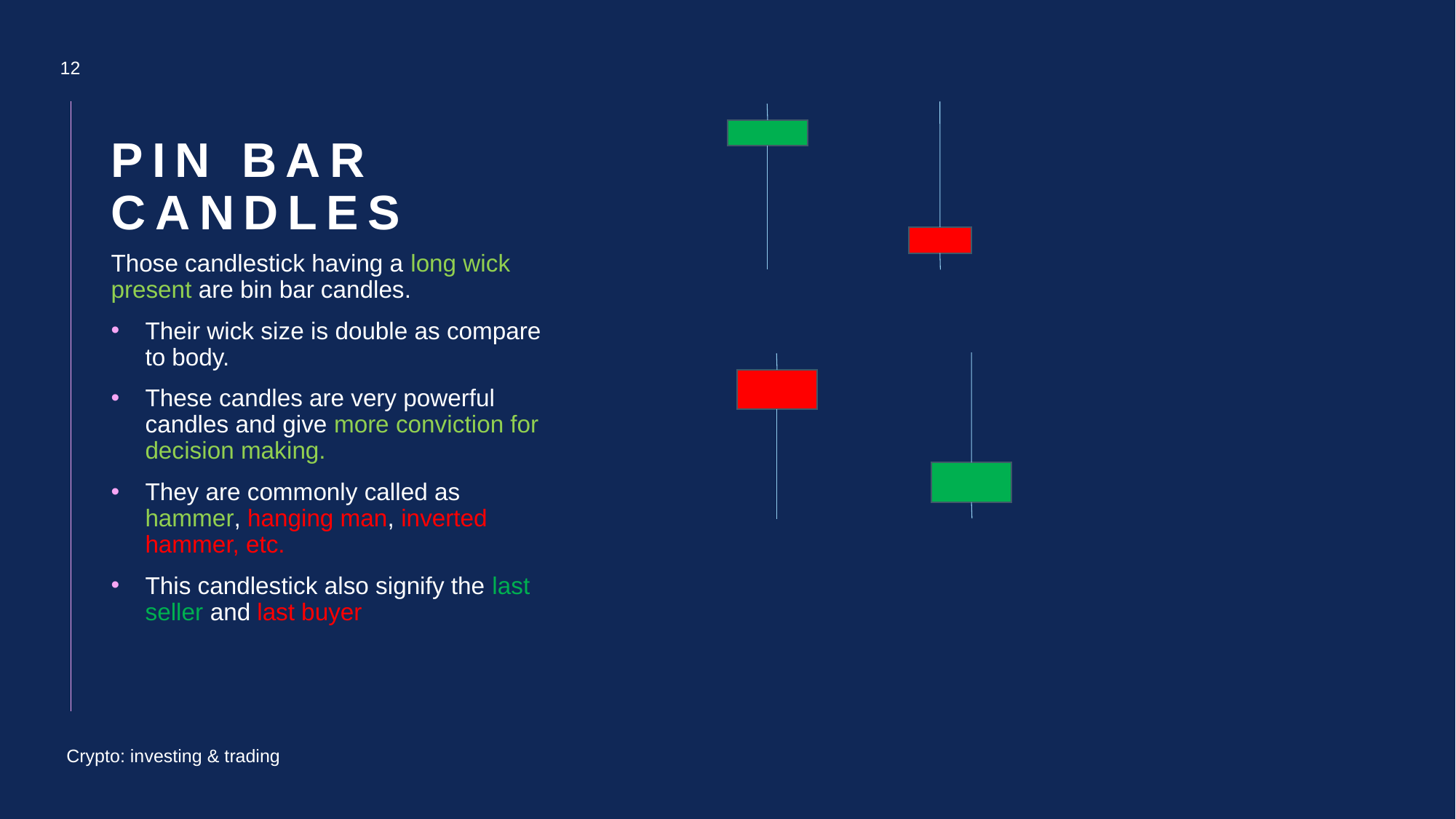

12
# Pin bar Candles

Those candlestick having a long wick present are bin bar candles.
Their wick size is double as compare to body.
These candles are very powerful candles and give more conviction for decision making.
They are commonly called as hammer, hanging man, inverted hammer, etc.
This candlestick also signify the last seller and last buyer

Crypto: investing & trading